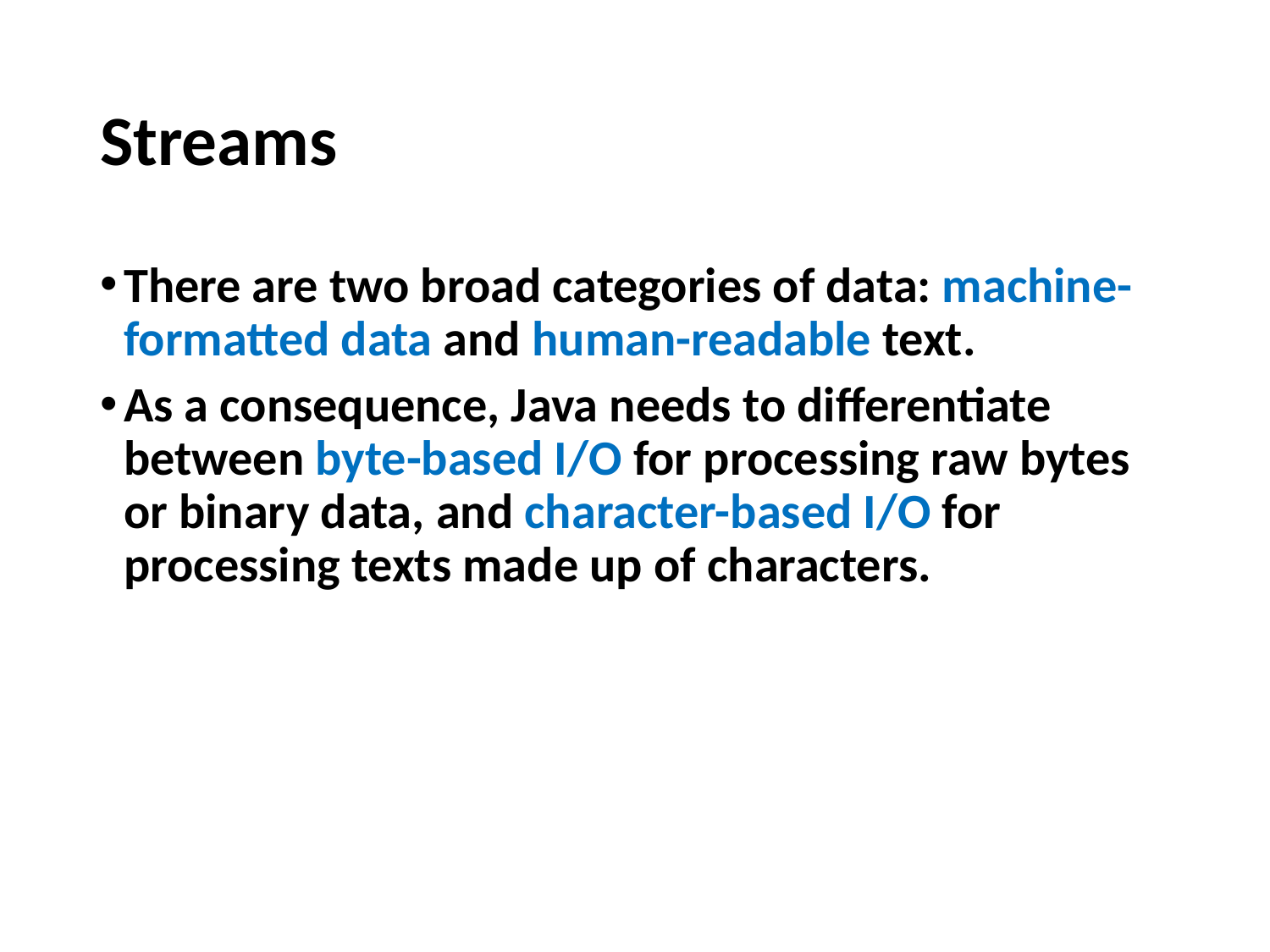

# Streams
There are two broad categories of data: machine-formatted data and human-readable text.
As a consequence, Java needs to differentiate between byte-based I/O for processing raw bytes or binary data, and character-based I/O for processing texts made up of characters.